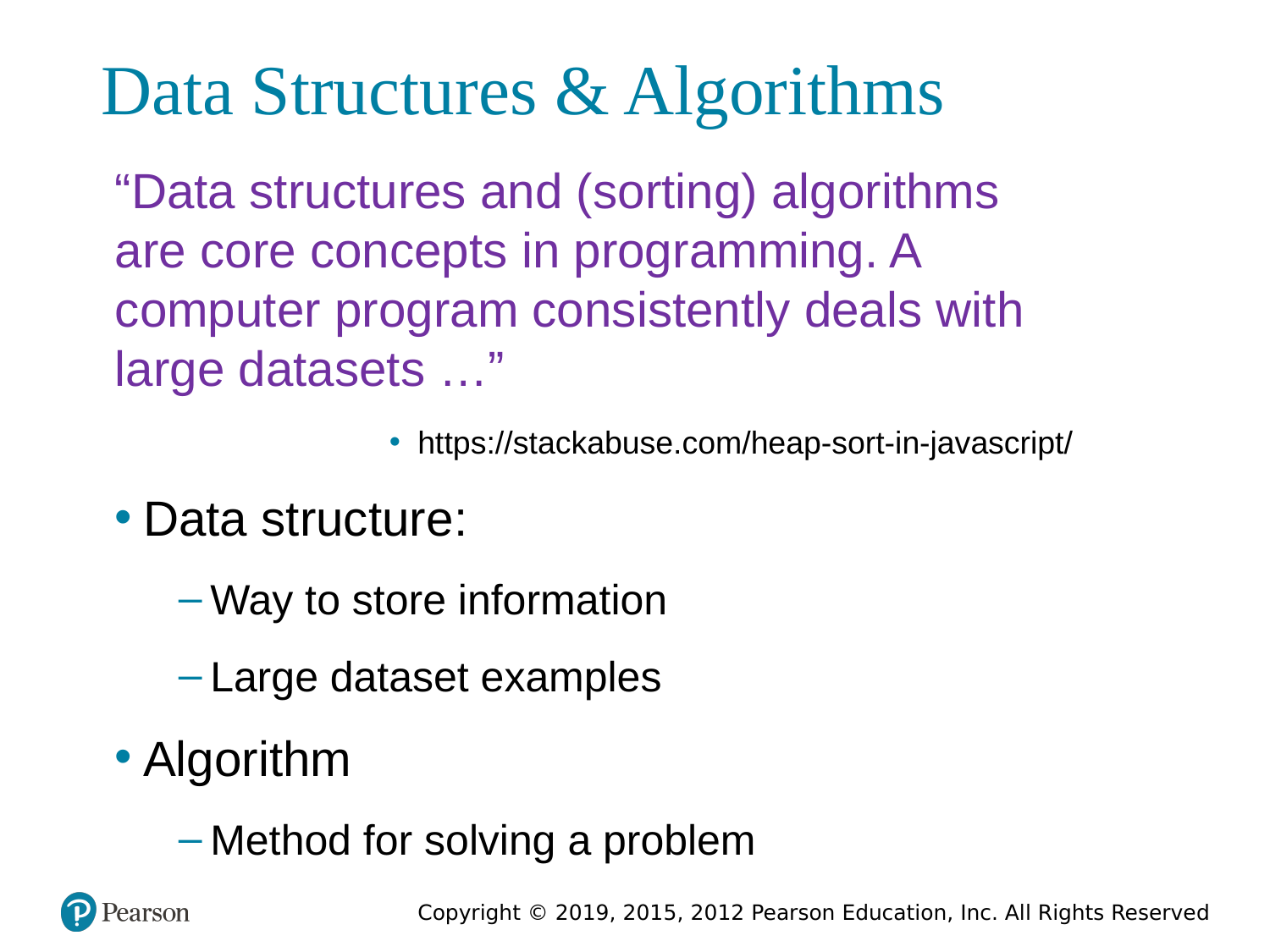

# Data Structures & Algorithms
“Data structures and (sorting) algorithms are core concepts in programming. A computer program consistently deals with large datasets …”
https://stackabuse.com/heap-sort-in-javascript/
Data structure:
Way to store information
Large dataset examples
Algorithm
Method for solving a problem